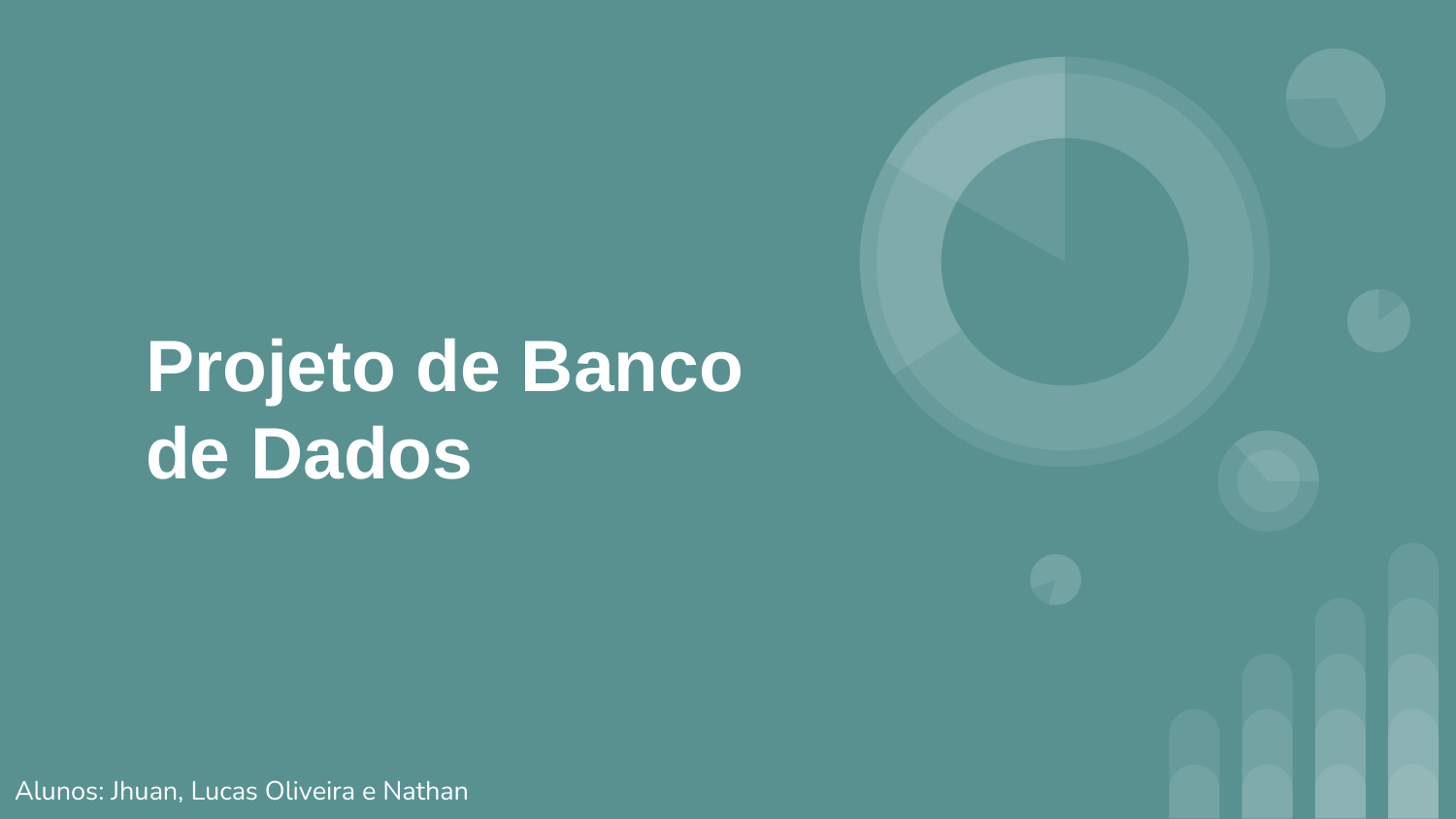

# Projeto de Banco de Dados
Alunos: Jhuan, Lucas Oliveira e Nathan